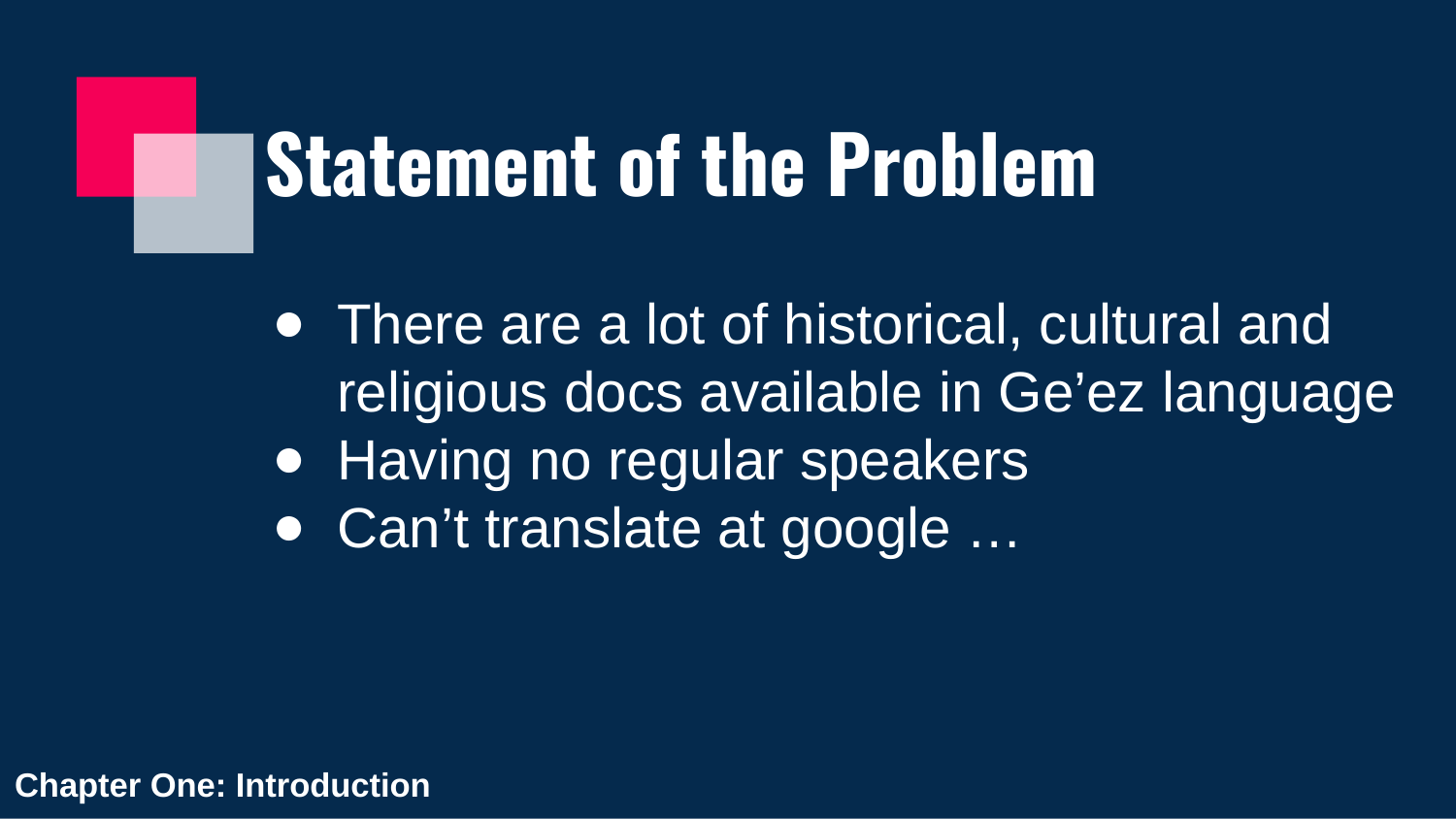

# Statement of the Problem
There are a lot of historical, cultural and religious docs available in Ge’ez language
Having no regular speakers
Can’t translate at google …
Chapter One: Introduction